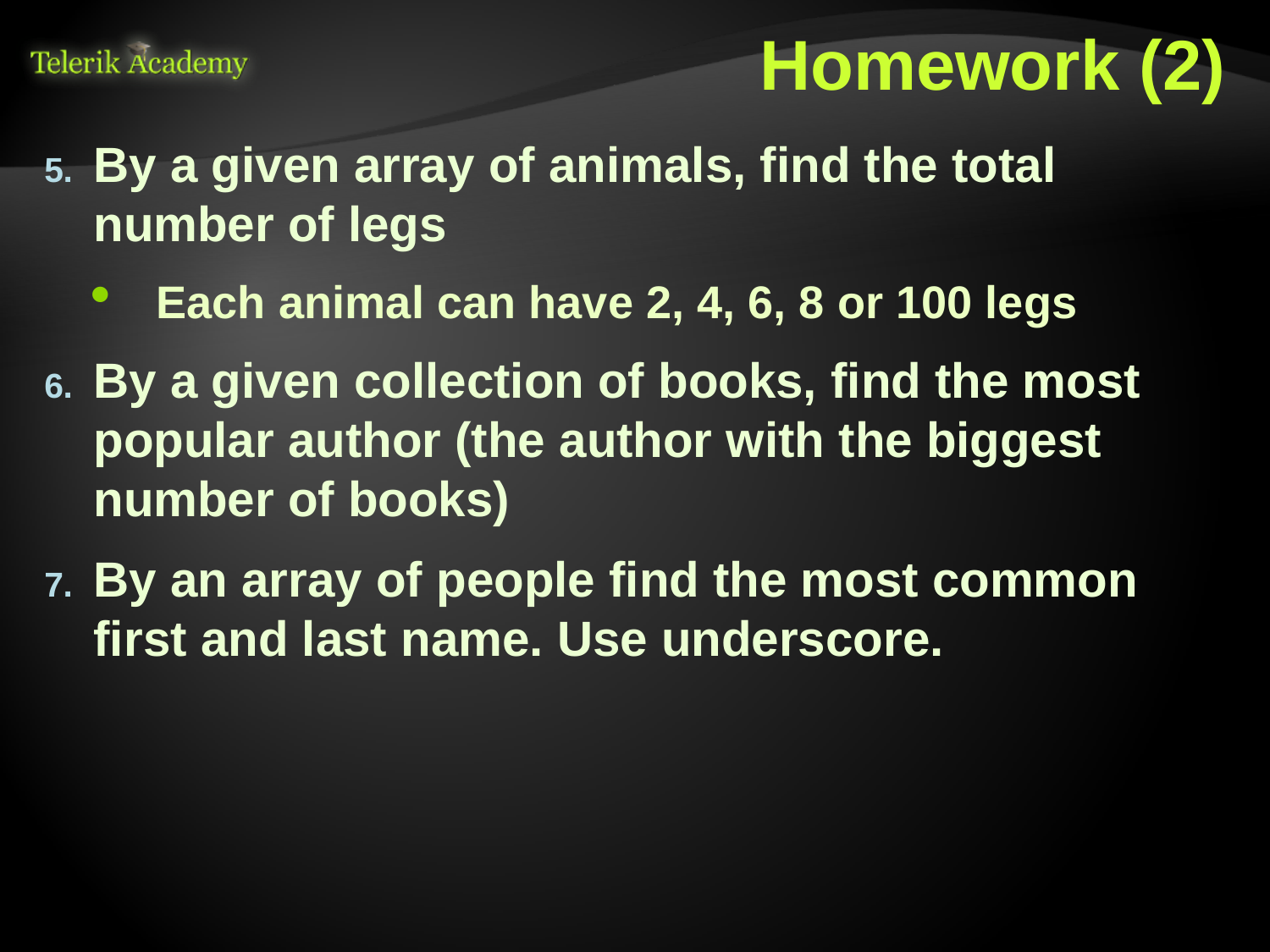

# Homework (2)
By a given array of animals, find the total number of legs
Each animal can have 2, 4, 6, 8 or 100 legs
By a given collection of books, find the most popular author (the author with the biggest number of books)
By an array of people find the most common first and last name. Use underscore.